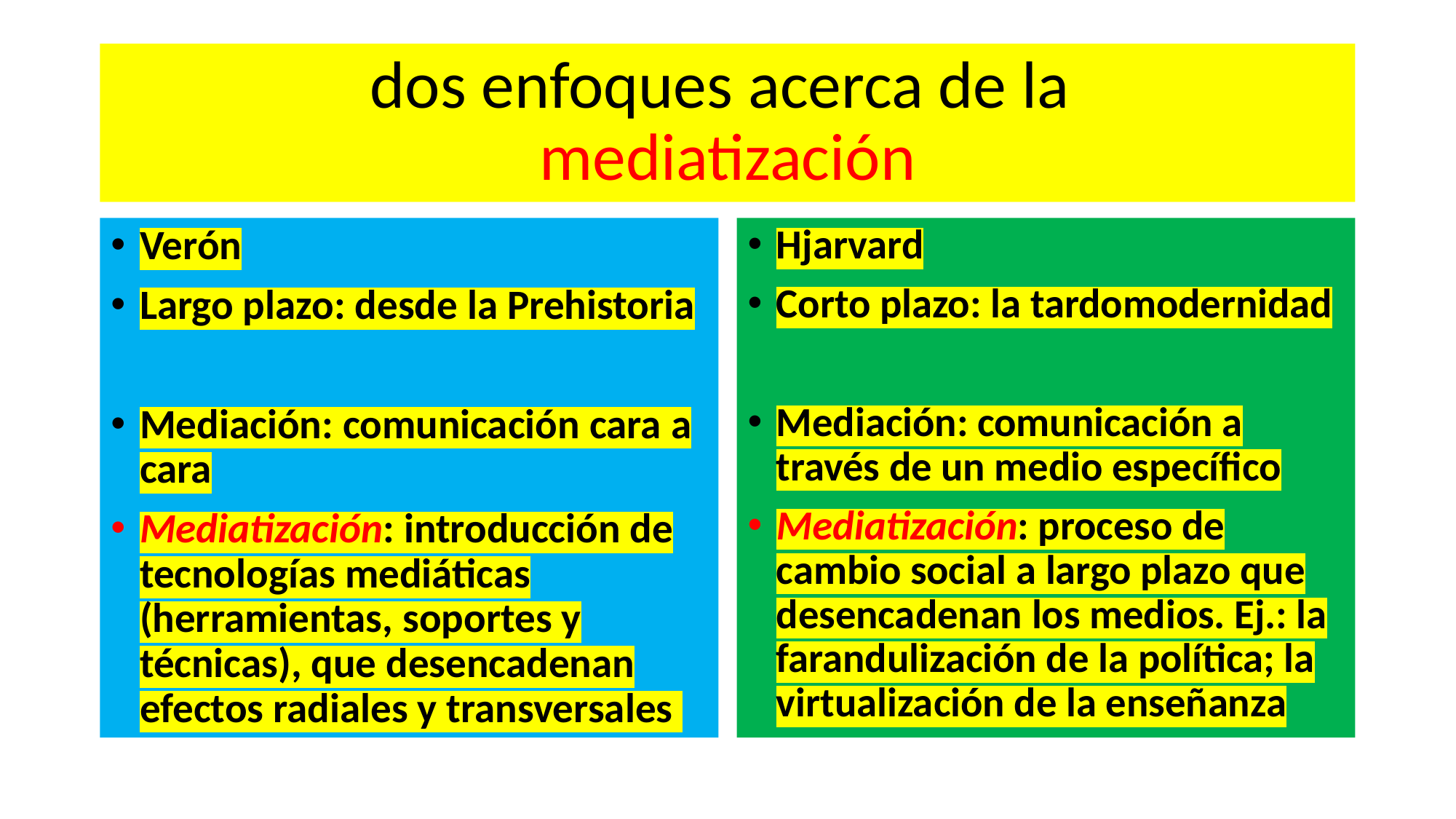

# dos enfoques acerca de la mediatización
Verón
Largo plazo: desde la Prehistoria

Mediación: comunicación cara a cara
Mediatización: introducción de tecnologías mediáticas (herramientas, soportes y técnicas), que desencadenan efectos radiales y transversales

Hjarvard
Corto plazo: la tardomodernidad

Mediación: comunicación a través de un medio específico
Mediatización: proceso de cambio social a largo plazo que desencadenan los medios. Ej.: la farandulización de la política; la virtualización de la enseñanza